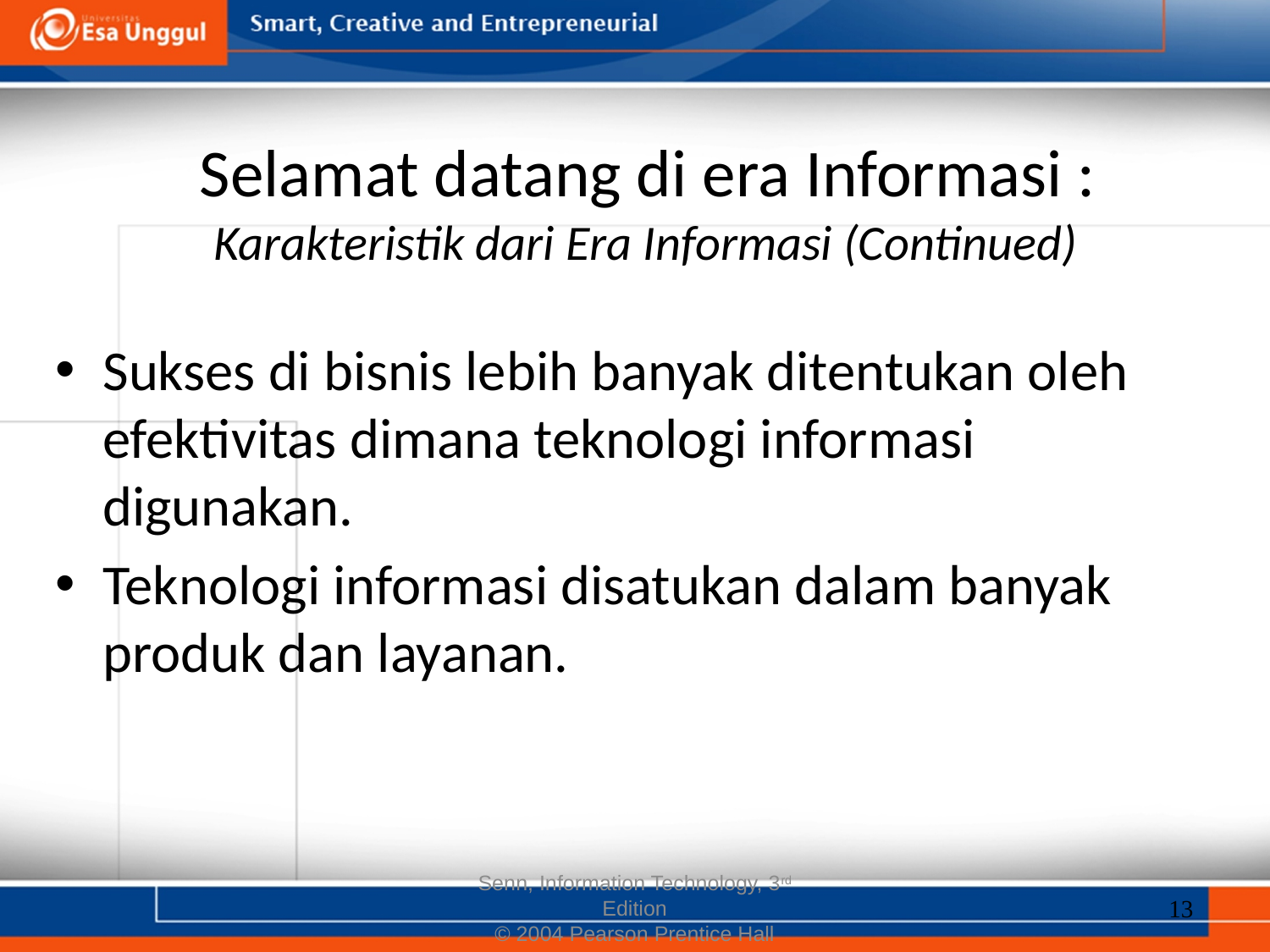

# Selamat datang di era Informasi : Karakteristik dari Era Informasi (Continued)
Sukses di bisnis lebih banyak ditentukan oleh efektivitas dimana teknologi informasi digunakan.
Teknologi informasi disatukan dalam banyak produk dan layanan.
13
Senn, Information Technology, 3rd Edition
© 2004 Pearson Prentice Hall